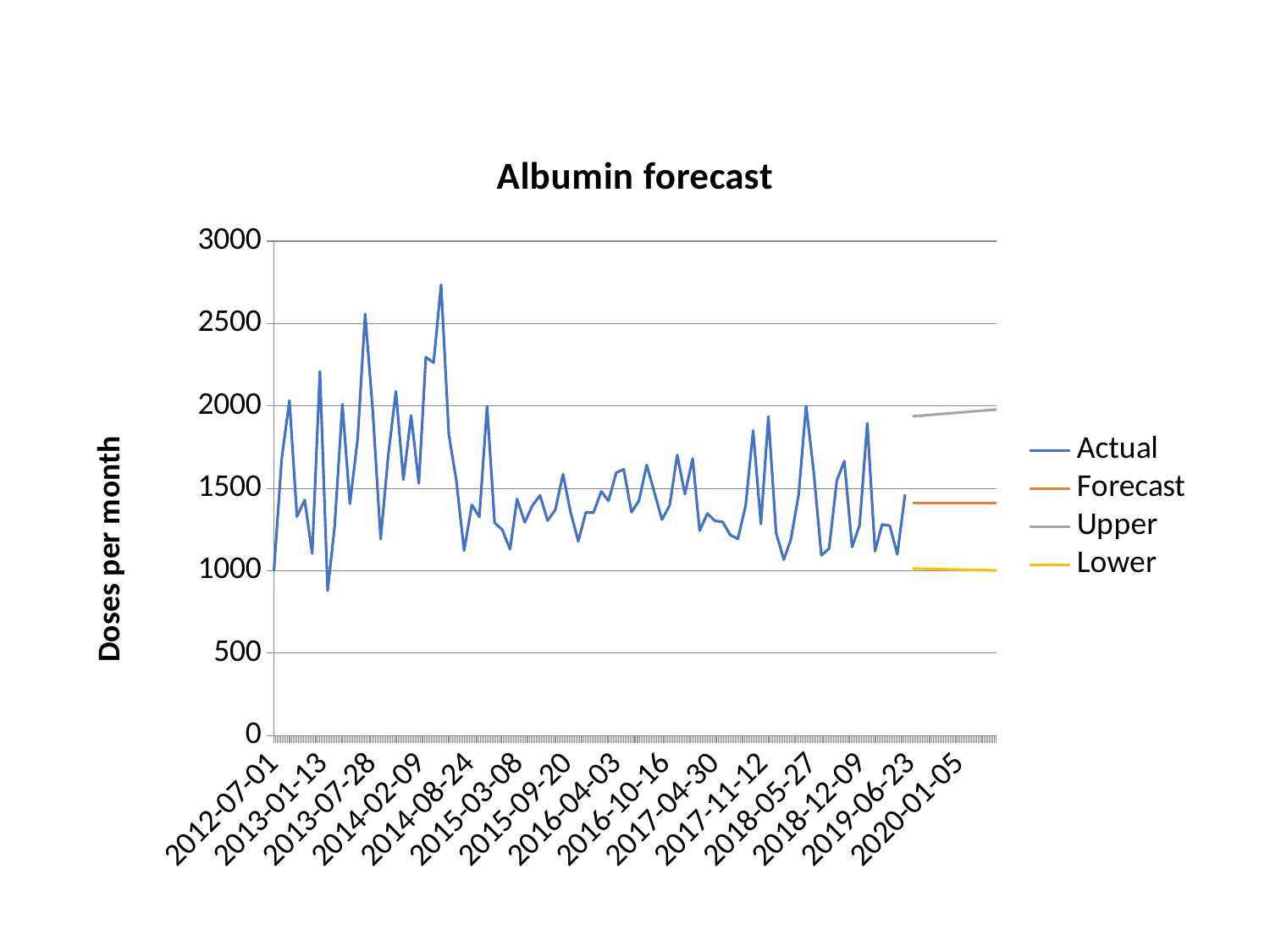

### Chart: Albumin forecast

| Category | Actual | Forecast | Upper | Lower |
|---|---|---|---|---|
| 41091.0 | 999.0 | None | None | None |
| 41122.0 | 1679.0 | None | None | None |
| 41153.0 | 2033.0 | None | None | None |
| 41183.0 | 1328.0 | None | None | None |
| 41214.0 | 1430.0 | None | None | None |
| 41244.0 | 1104.0 | None | None | None |
| 41275.0 | 2210.0 | None | None | None |
| 41306.0 | 878.0 | None | None | None |
| 41334.0 | 1270.0 | None | None | None |
| 41365.0 | 2010.0 | None | None | None |
| 41395.0 | 1406.0 | None | None | None |
| 41426.0 | 1800.0 | None | None | None |
| 41456.0 | 2558.0 | None | None | None |
| 41487.0 | 1958.0 | None | None | None |
| 41518.0 | 1191.0 | None | None | None |
| 41548.0 | 1694.0 | None | None | None |
| 41579.0 | 2088.0 | None | None | None |
| 41609.0 | 1552.0 | None | None | None |
| 41640.0 | 1942.0 | None | None | None |
| 41671.0 | 1530.0 | None | None | None |
| 41699.0 | 2296.0 | None | None | None |
| 41730.0 | 2263.0 | None | None | None |
| 41760.0 | 2736.0 | None | None | None |
| 41791.0 | 1826.0 | None | None | None |
| 41821.0 | 1547.0 | None | None | None |
| 41852.0 | 1121.0 | None | None | None |
| 41883.0 | 1400.0 | None | None | None |
| 41913.0 | 1326.0 | None | None | None |
| 41944.0 | 1999.0 | None | None | None |
| 41974.0 | 1291.0 | None | None | None |
| 42005.0 | 1248.0 | None | None | None |
| 42036.0 | 1130.0 | None | None | None |
| 42064.0 | 1435.0 | None | None | None |
| 42095.0 | 1293.0 | None | None | None |
| 42125.0 | 1394.0 | None | None | None |
| 42156.0 | 1457.0 | None | None | None |
| 42186.0 | 1304.0 | None | None | None |
| 42217.0 | 1369.0 | None | None | None |
| 42248.0 | 1586.0 | None | None | None |
| 42278.0 | 1356.0 | None | None | None |
| 42309.0 | 1178.0 | None | None | None |
| 42339.0 | 1353.0 | None | None | None |
| 42370.0 | 1352.0 | None | None | None |
| 42401.0 | 1482.0 | None | None | None |
| 42430.0 | 1424.0 | None | None | None |
| 42461.0 | 1595.0 | None | None | None |
| 42491.0 | 1615.0 | None | None | None |
| 42522.0 | 1355.0 | None | None | None |
| 42552.0 | 1425.0 | None | None | None |
| 42583.0 | 1642.0 | None | None | None |
| 42614.0 | 1474.0 | None | None | None |
| 42644.0 | 1309.0 | None | None | None |
| 42675.0 | 1397.0 | None | None | None |
| 42705.0 | 1702.0 | None | None | None |
| 42736.0 | 1465.0 | None | None | None |
| 42767.0 | 1681.0 | None | None | None |
| 42795.0 | 1242.0 | None | None | None |
| 42826.0 | 1347.0 | None | None | None |
| 42856.0 | 1302.0 | None | None | None |
| 42887.0 | 1296.0 | None | None | None |
| 42917.0 | 1217.0 | None | None | None |
| 42948.0 | 1193.0 | None | None | None |
| 42979.0 | 1396.0 | None | None | None |
| 43009.0 | 1850.0 | None | None | None |
| 43040.0 | 1283.0 | None | None | None |
| 43070.0 | 1936.0 | None | None | None |
| 43101.0 | 1228.0 | None | None | None |
| 43132.0 | 1067.0 | None | None | None |
| 43160.0 | 1189.0 | None | None | None |
| 43191.0 | 1460.0 | None | None | None |
| 43221.0 | 2000.0 | None | None | None |
| 43252.0 | 1593.0 | None | None | None |
| 43282.0 | 1093.0 | None | None | None |
| 43313.0 | 1134.0 | None | None | None |
| 43344.0 | 1548.0 | None | None | None |
| 43374.0 | 1665.0 | None | None | None |
| 43405.0 | 1144.0 | None | None | None |
| 43435.0 | 1276.0 | None | None | None |
| 43466.0 | 1895.0 | None | None | None |
| 43497.0 | 1118.0 | None | None | None |
| 43525.0 | 1280.0 | None | None | None |
| 43556.0 | 1273.0 | None | None | None |
| 43586.0 | 1099.0 | None | None | None |
| 43617.0 | 1463.0 | None | None | None |
| 43647.0 | None | 1408.1687409072242 | 1936.887261402967 | 1012.6663059683983 |
| 43678.0 | None | 1408.1687409072242 | 1940.6709652103877 | 1011.6350357263116 |
| 43709.0 | None | 1408.1687409072242 | 1944.4533565685233 | 1010.6102193592302 |
| 43739.0 | None | 1408.1687409072242 | 1948.2345375093516 | 1009.5917692539676 |
| 43770.0 | None | 1408.1687409072242 | 1952.0146082433055 | 1008.5795996734126 |
| 43800.0 | None | 1408.1687409072242 | 1955.793667213378 | 1007.5736267013735 |
| 43831.0 | None | 1408.1687409072242 | 1959.5718111500403 | 1006.5737681897219 |
| 43862.0 | None | 1408.1687409072242 | 1963.3491351196562 | 1005.5799437081313 |
| 43891.0 | None | 1408.1687409072242 | 1967.1257325777644 | 1004.5920744933399 |
| 43922.0 | None | 1408.1687409072242 | 1970.9016954135047 | 1003.6100834031921 |
| 43952.0 | None | 1408.1687409072242 | 1974.677113994856 | 1002.6338948704743 |
| 43983.0 | None | 1408.1687409072242 | 1978.452077218132 | 1001.663434858655 |